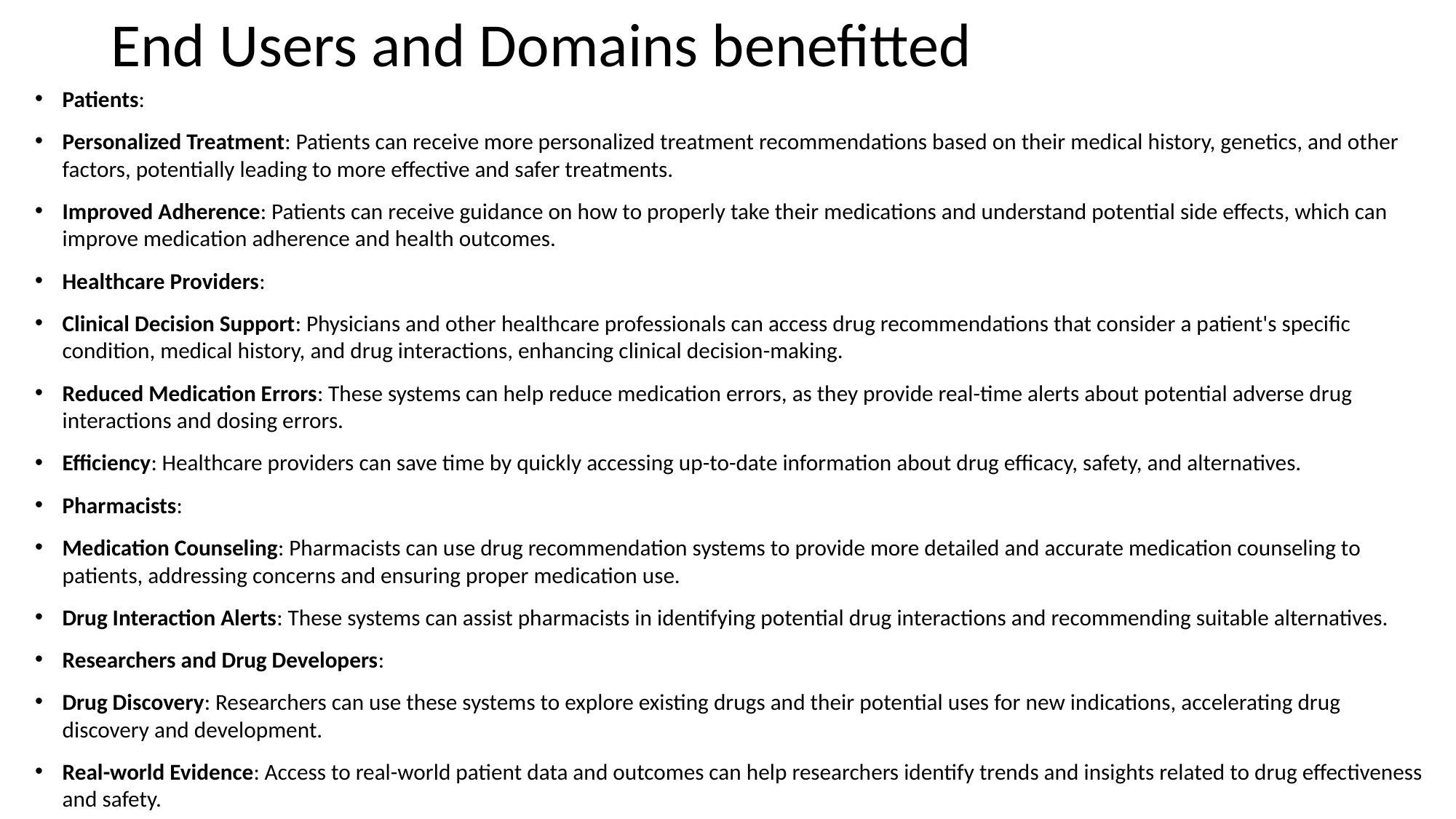

# End Users and Domains benefitted
Patients:
Personalized Treatment: Patients can receive more personalized treatment recommendations based on their medical history, genetics, and other factors, potentially leading to more effective and safer treatments.
Improved Adherence: Patients can receive guidance on how to properly take their medications and understand potential side effects, which can improve medication adherence and health outcomes.
Healthcare Providers:
Clinical Decision Support: Physicians and other healthcare professionals can access drug recommendations that consider a patient's specific condition, medical history, and drug interactions, enhancing clinical decision-making.
Reduced Medication Errors: These systems can help reduce medication errors, as they provide real-time alerts about potential adverse drug interactions and dosing errors.
Efficiency: Healthcare providers can save time by quickly accessing up-to-date information about drug efficacy, safety, and alternatives.
Pharmacists:
Medication Counseling: Pharmacists can use drug recommendation systems to provide more detailed and accurate medication counseling to patients, addressing concerns and ensuring proper medication use.
Drug Interaction Alerts: These systems can assist pharmacists in identifying potential drug interactions and recommending suitable alternatives.
Researchers and Drug Developers:
Drug Discovery: Researchers can use these systems to explore existing drugs and their potential uses for new indications, accelerating drug discovery and development.
Real-world Evidence: Access to real-world patient data and outcomes can help researchers identify trends and insights related to drug effectiveness and safety.